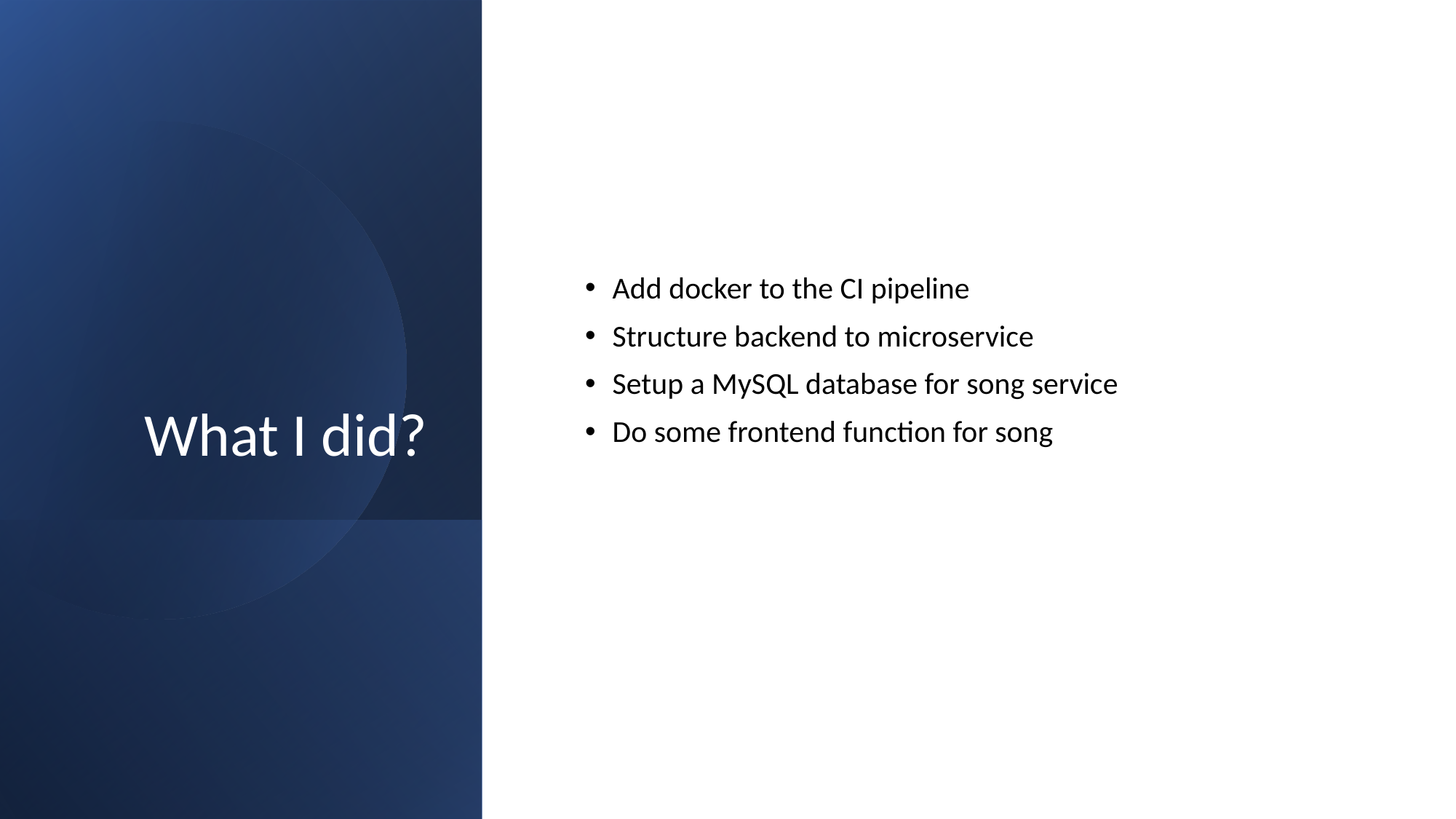

# What I did?
Add docker to the CI pipeline
Structure backend to microservice
Setup a MySQL database for song service
Do some frontend function for song